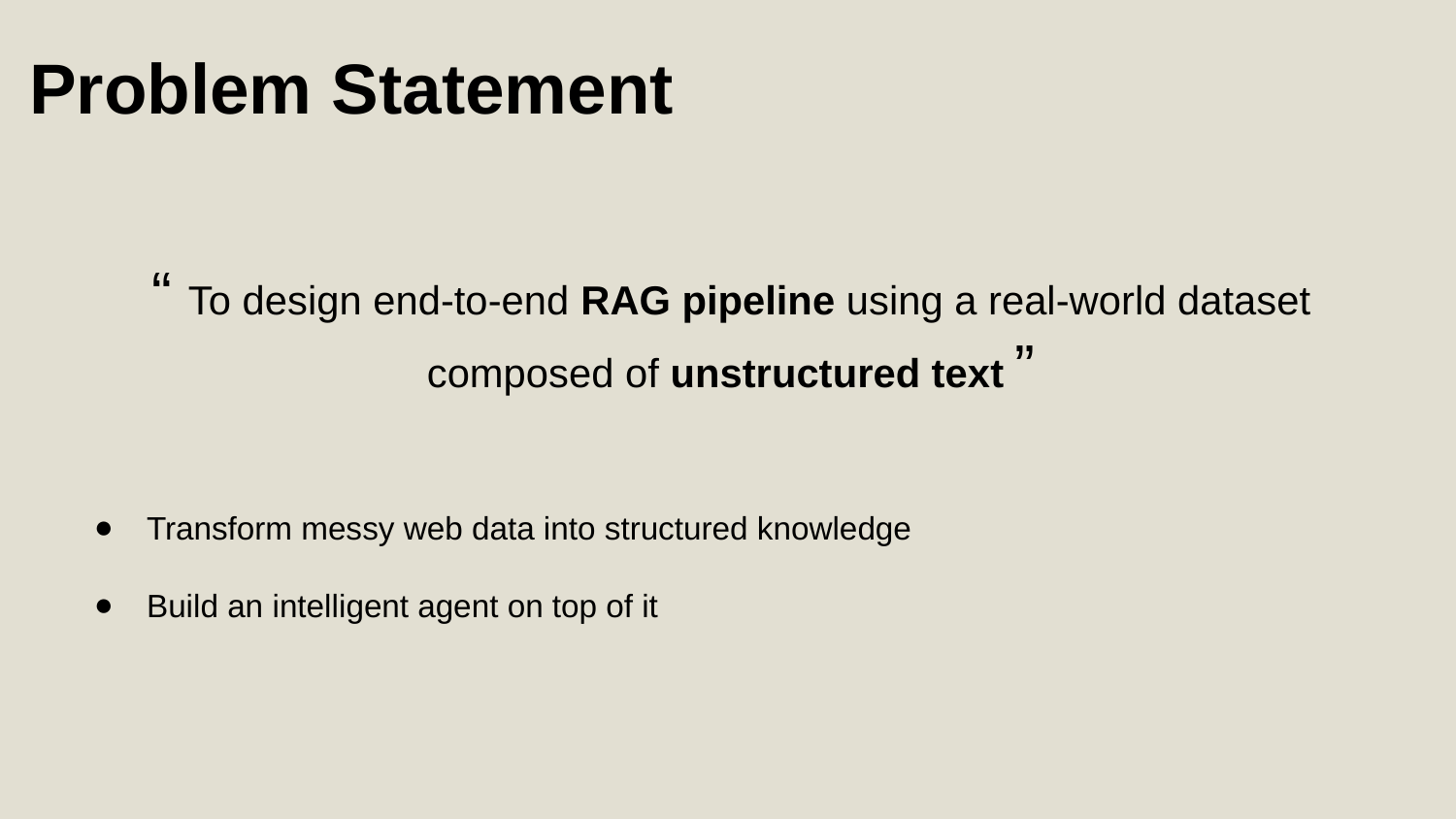

Problem Statement
“ To design end-to-end RAG pipeline using a real-world dataset composed of unstructured text ”

Transform messy web data into structured knowledge

Build an intelligent agent on top of it